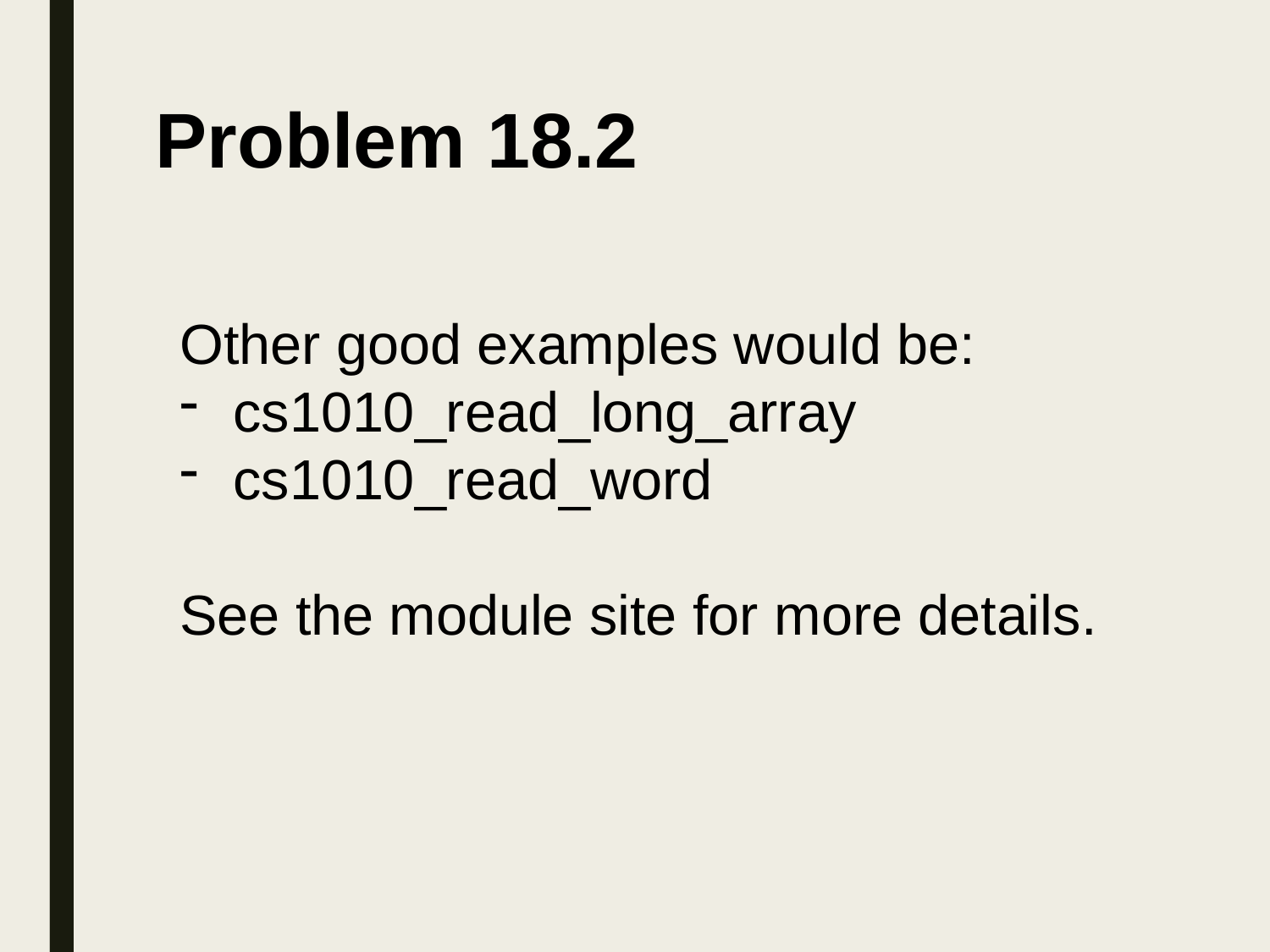

Problem 18.2
Other good examples would be:
cs1010_read_long_array
cs1010_read_word

See the module site for more details.